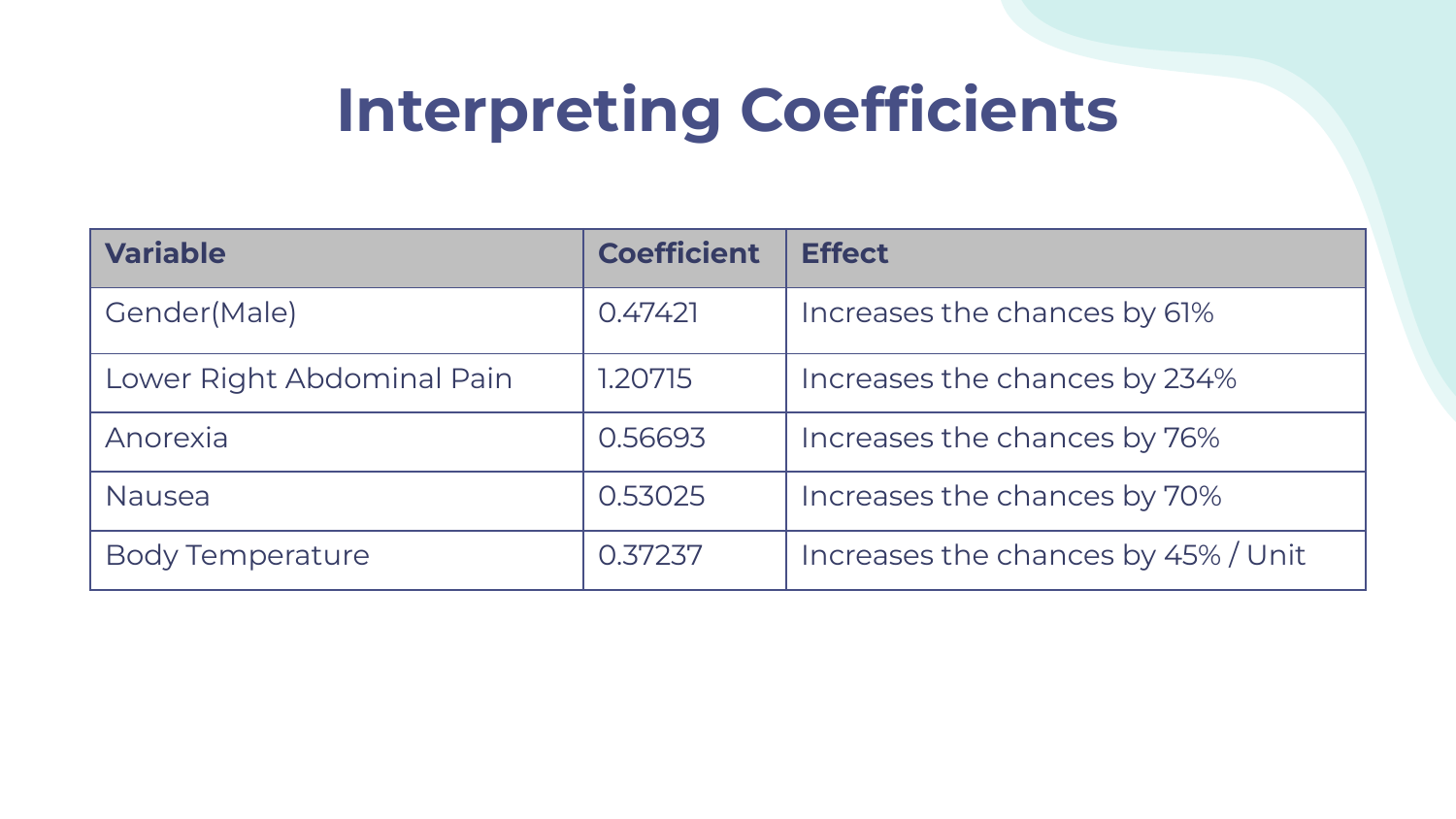

# Interpreting Coefficients
| Variable | Coefficient | Effect |
| --- | --- | --- |
| Gender(Male) | 0.47421 | Increases the chances by 61% |
| Lower Right Abdominal Pain | 1.20715 | Increases the chances by 234% |
| Anorexia | 0.56693 | Increases the chances by 76% |
| Nausea | 0.53025 | Increases the chances by 70% |
| Body Temperature | 0.37237 | Increases the chances by 45% / Unit |